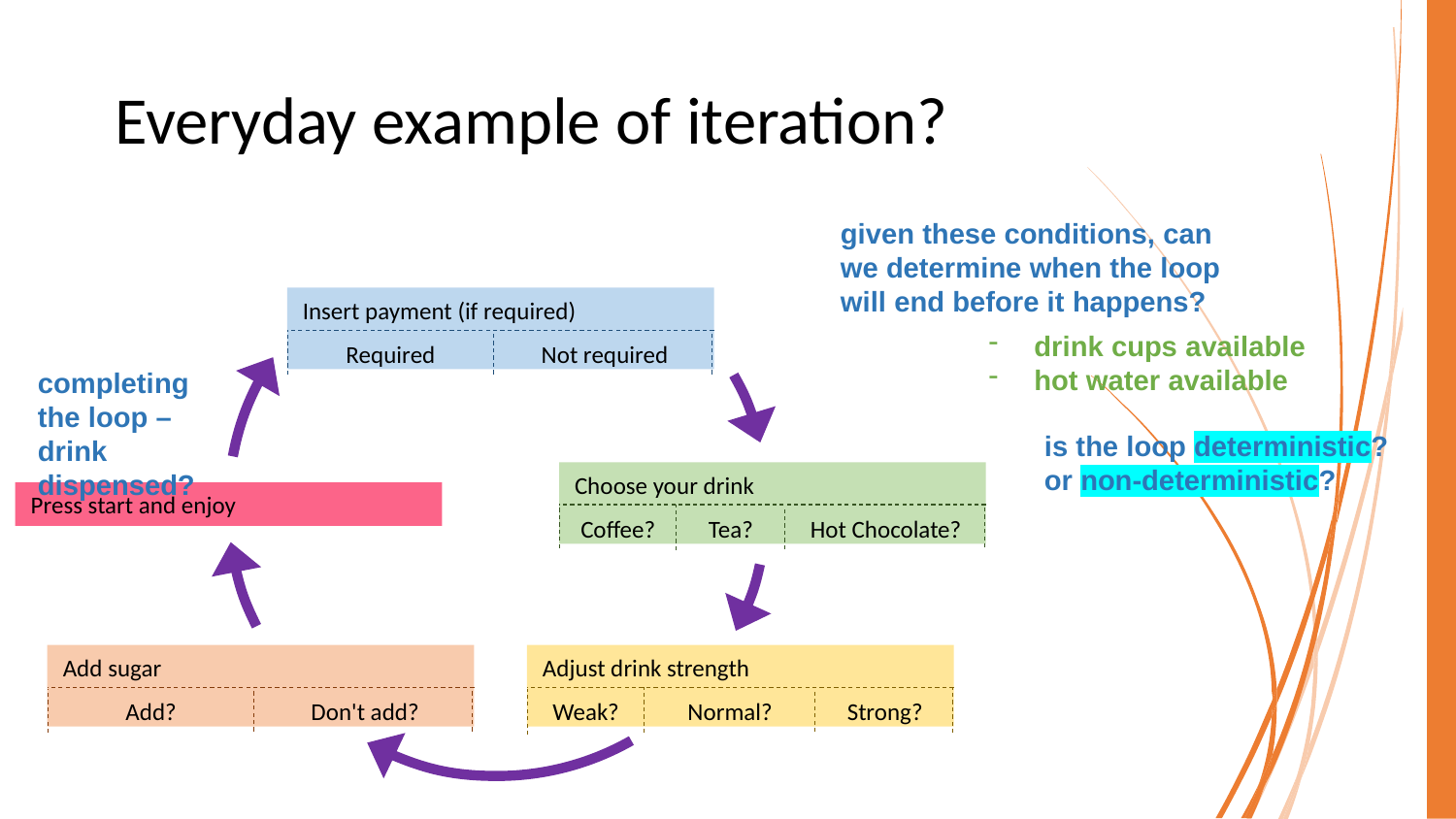

# Everyday example of iteration?
given these conditions, can we determine when the loop will end before it happens?

Insert payment (if required)
Not required
Required
completing the loop – drink dispensed?

Choose your drink
Press start and enjoy
Hot Chocolate?
Coffee?
Tea?

Add sugar
Adjust drink strength
Don't add?
Strong?
Add?
Weak?
Normal?
drink cups available
hot water available
is the loop deterministic?
or non-deterministic?